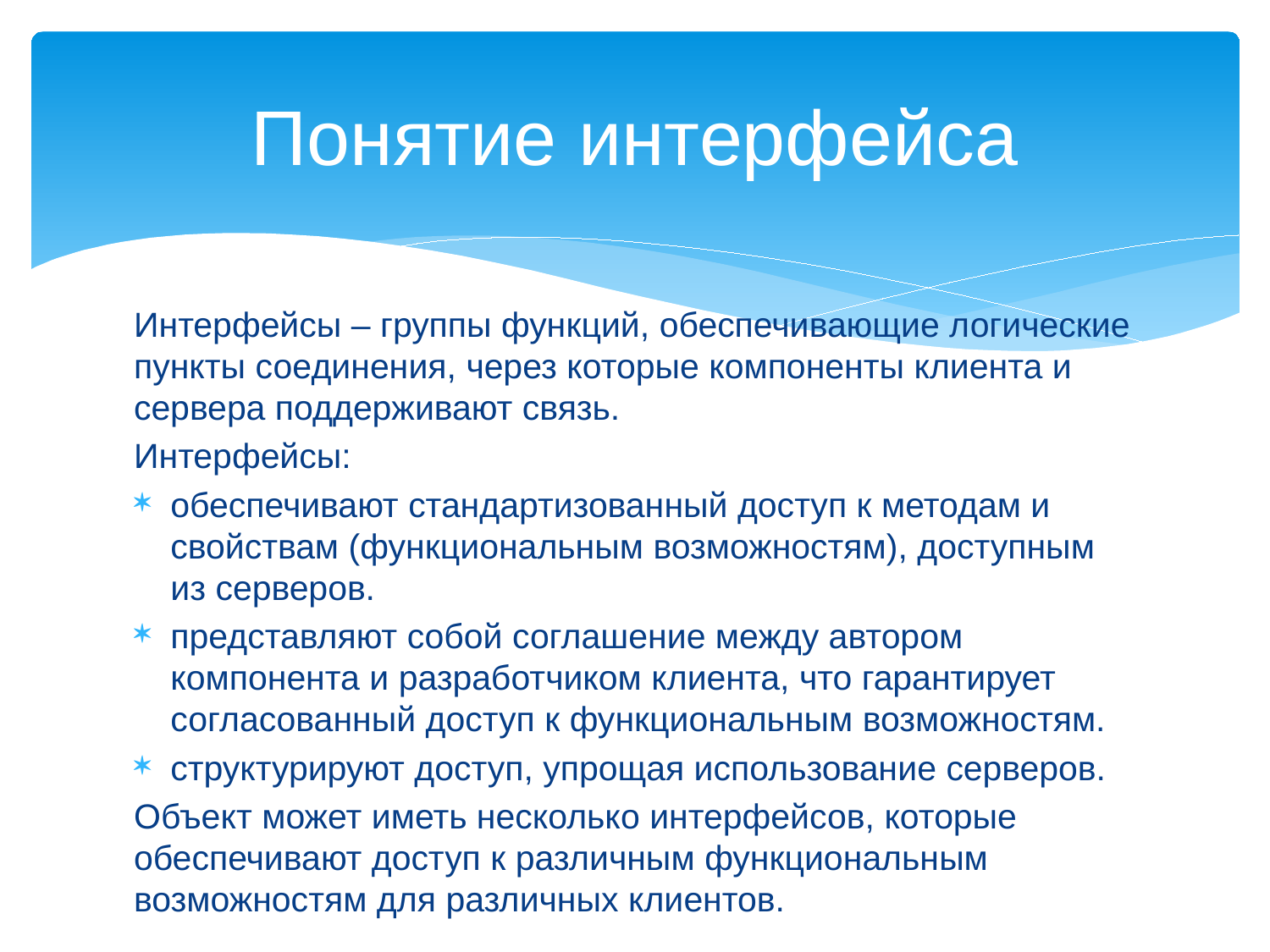

# Понятие интерфейса
Интерфейсы – группы функций, обеспечивающие логические пункты соединения, через которые компоненты клиента и сервера поддерживают связь.
Интерфейсы:
обеспечивают стандартизованный доступ к методам и свойствам (функциональным возможностям), доступным из серверов.
представляют собой соглашение между автором компонента и разработчиком клиента, что гарантирует согласованный доступ к функциональным возможностям.
структурируют доступ, упрощая использование серверов.
Объект может иметь несколько интерфейсов, которые обеспечивают доступ к различным функциональным возможностям для различных клиентов.